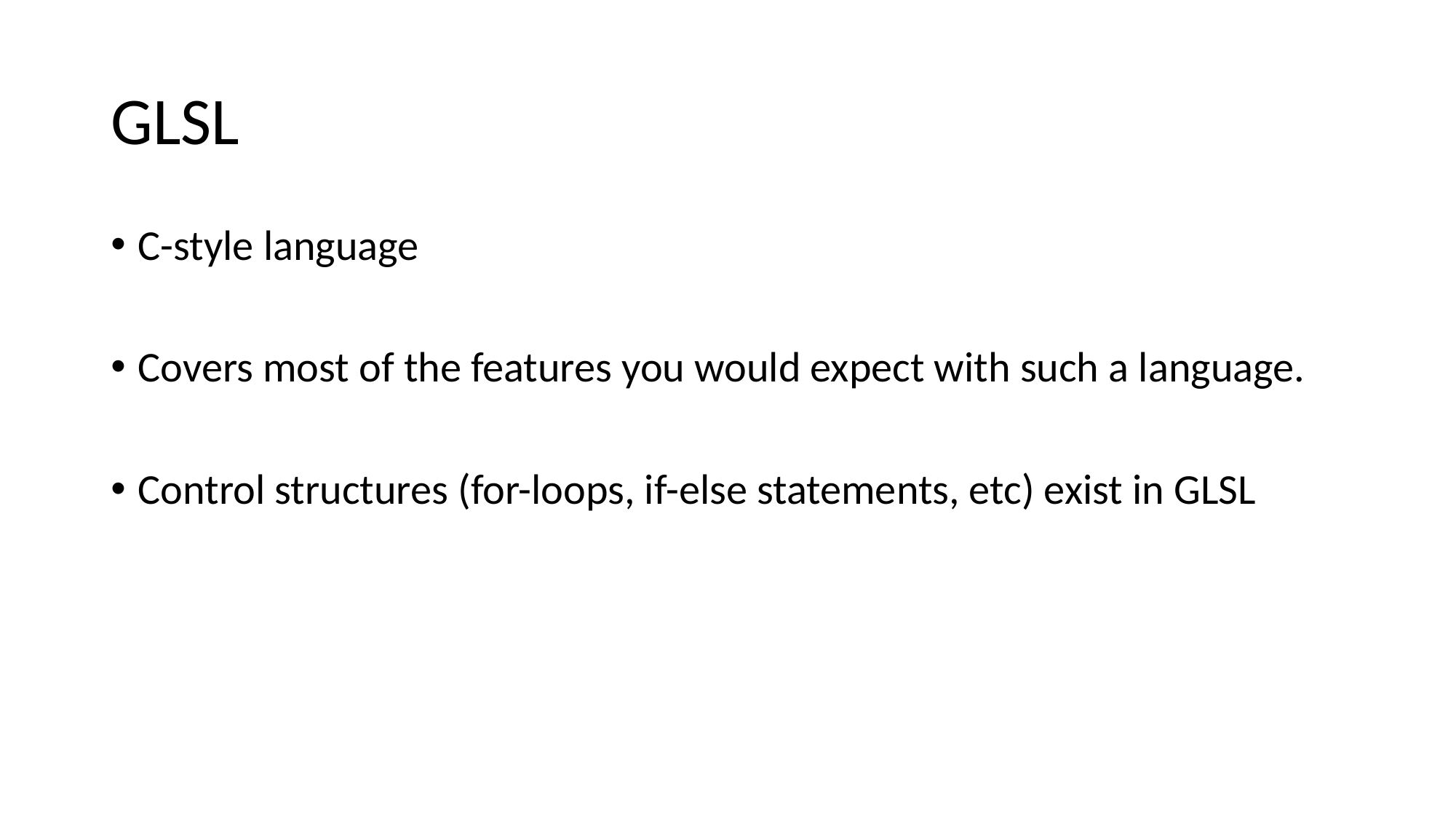

# GLSL
C-style language

Covers most of the features you would expect with such a language.

Control structures (for-loops, if-else statements, etc) exist in GLSL